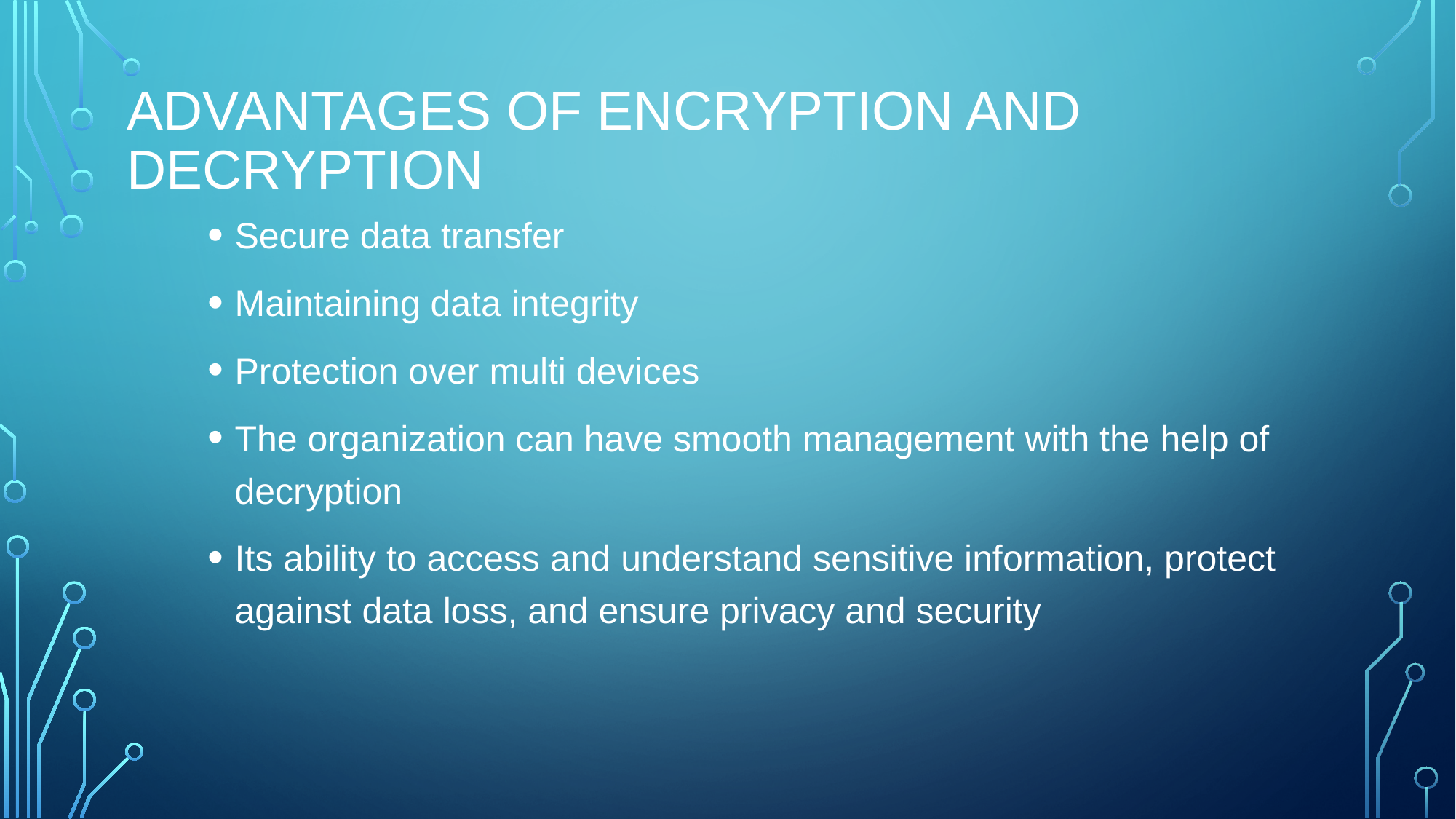

# Advantages of encryption and decryption
Secure data transfer
Maintaining data integrity
Protection over multi devices
The organization can have smooth management with the help of decryption
Its ability to access and understand sensitive information, protect against data loss, and ensure privacy and security